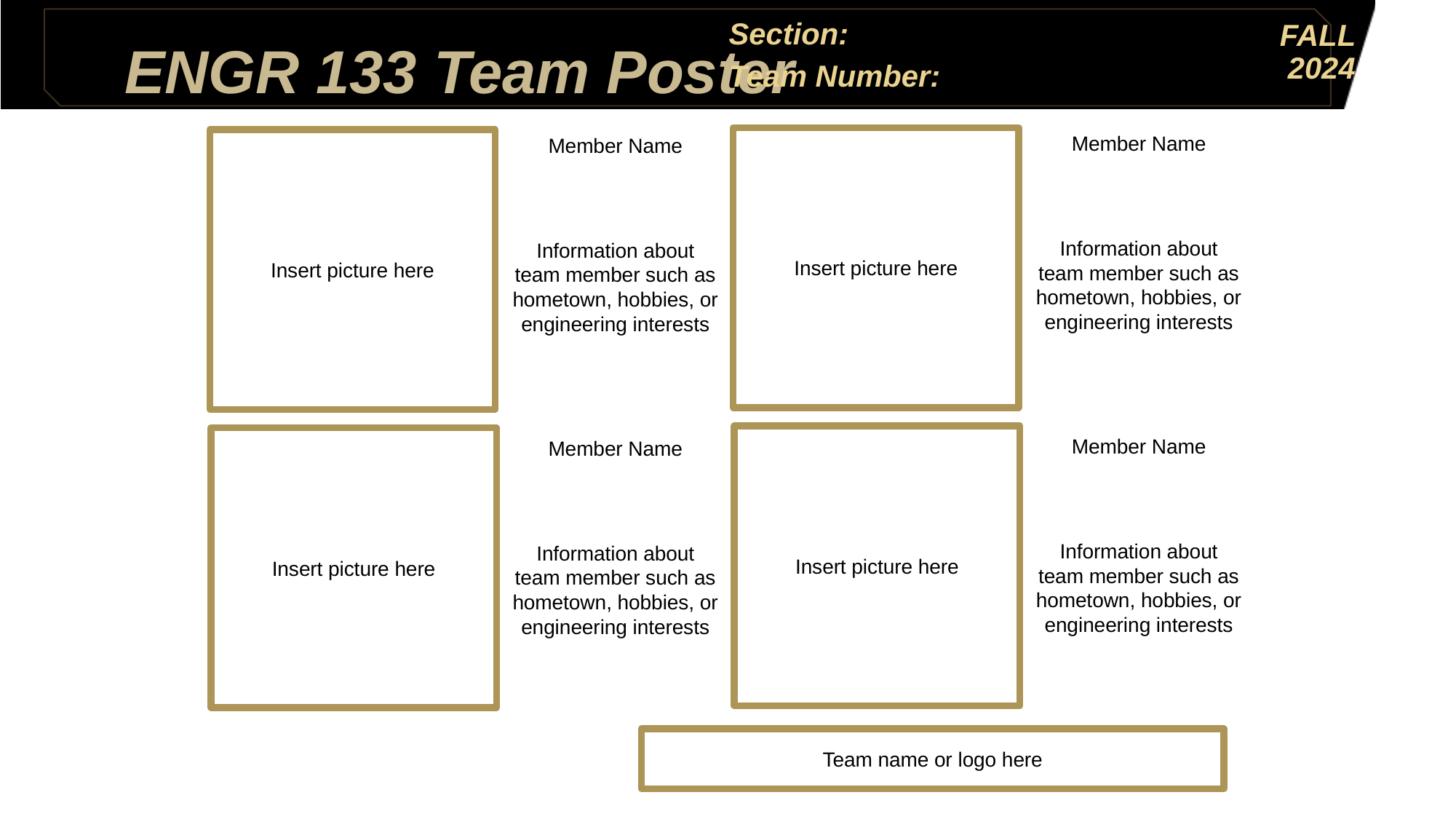

Section:
FALL 2024
# ENGR 133 Team Poster
Team Number:
Member Name
Member Name
Insert picture here
Insert picture here
Information about team member such as hometown, hobbies, or engineering interests
Information about team member such as hometown, hobbies, or engineering interests
Member Name
Insert picture here
Member Name
Insert picture here
Information about team member such as hometown, hobbies, or engineering interests
Information about team member such as hometown, hobbies, or engineering interests
Team name or logo here